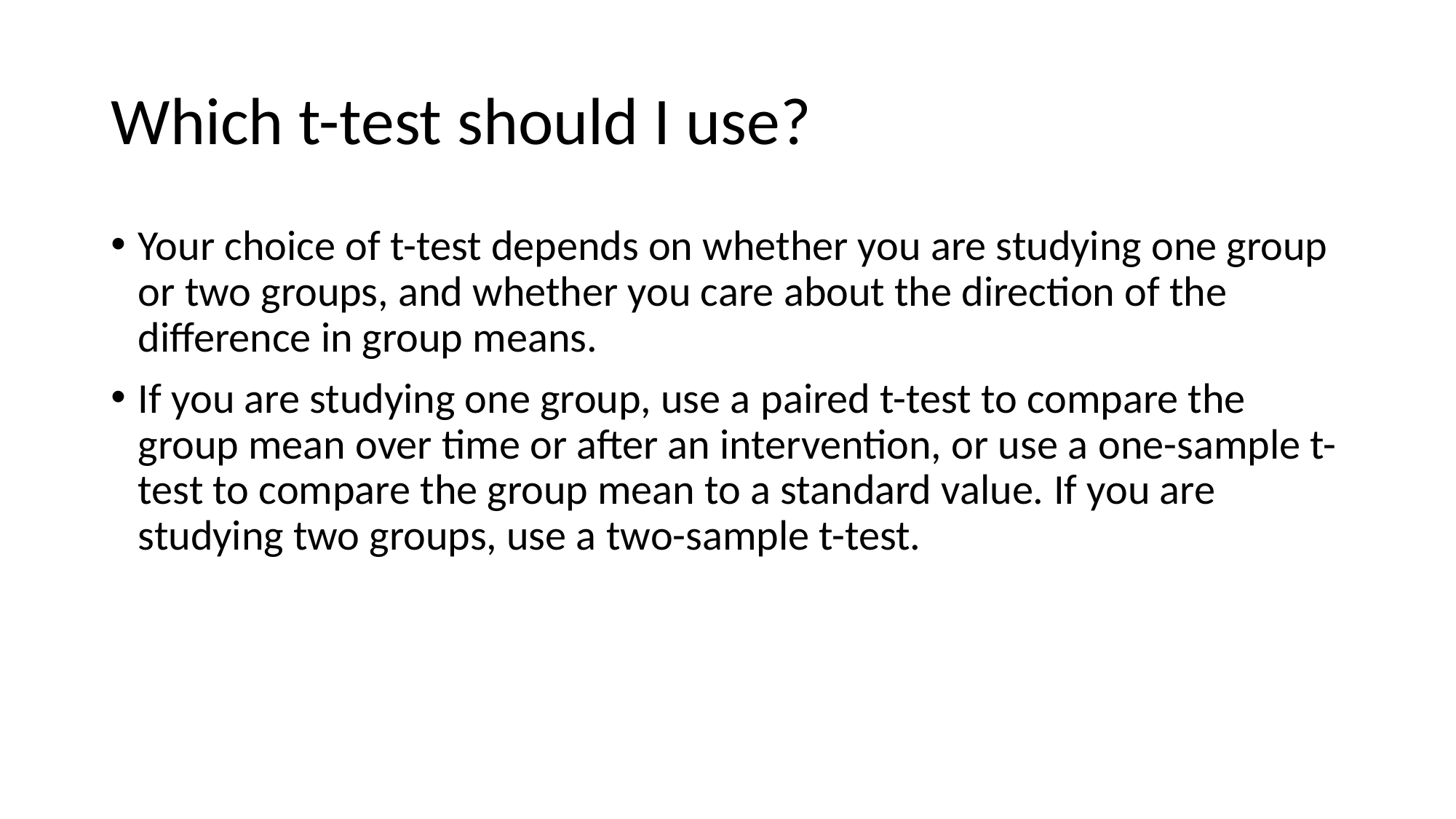

# Which t-test should I use?
Your choice of t-test depends on whether you are studying one group or two groups, and whether you care about the direction of the difference in group means.
If you are studying one group, use a paired t-test to compare the group mean over time or after an intervention, or use a one-sample t-test to compare the group mean to a standard value. If you are studying two groups, use a two-sample t-test.